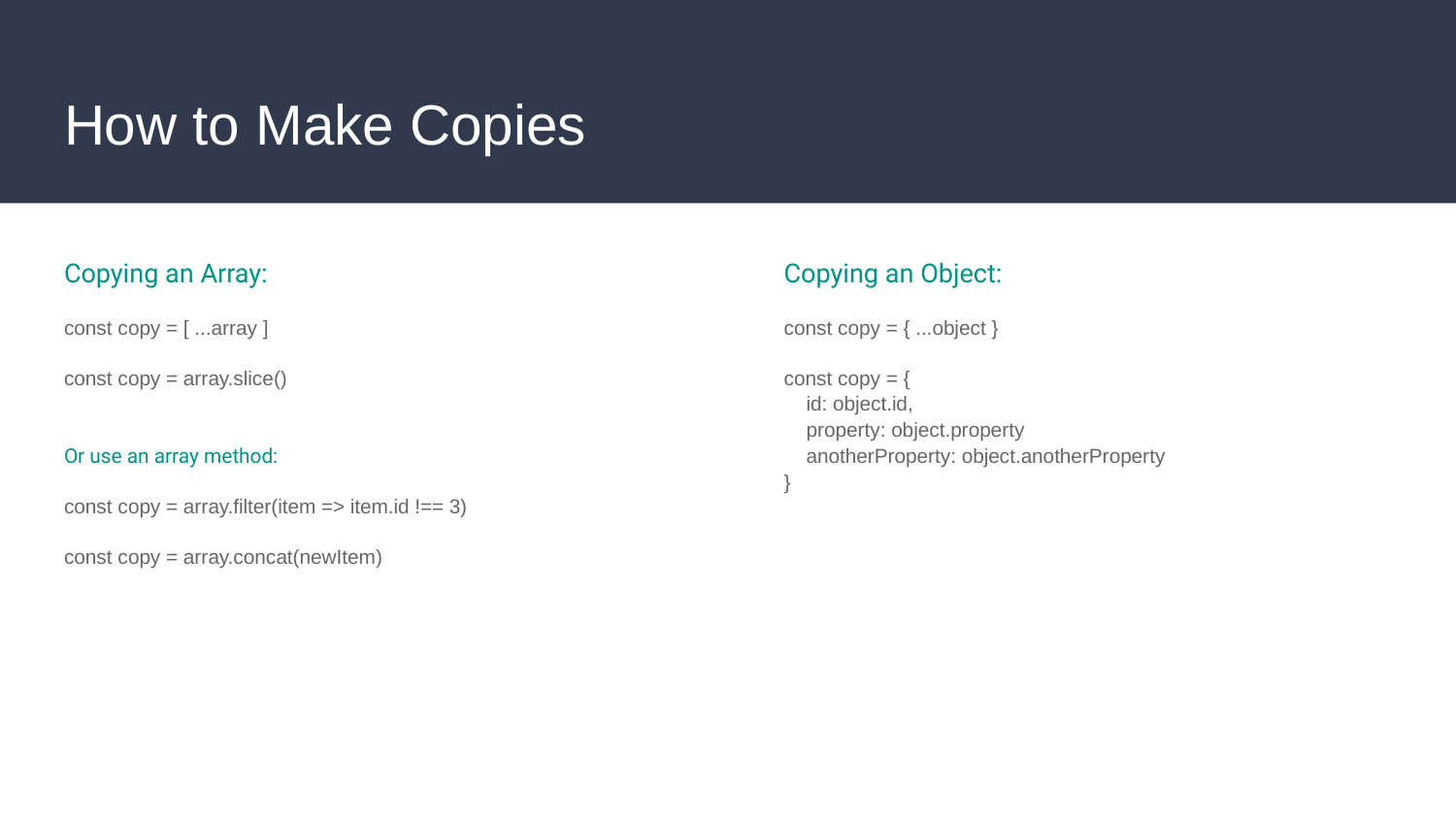

# How to Make Copies
Copying an Array:
const copy = [ ...array ]
const copy = array.slice()
Or use an array method:
const copy = array.filter(item => item.id !== 3)
const copy = array.concat(newItem)
Copying an Object:
const copy = { ...object }
const copy = {
    id: object.id,
    property: object.property
    anotherProperty: object.anotherProperty
}